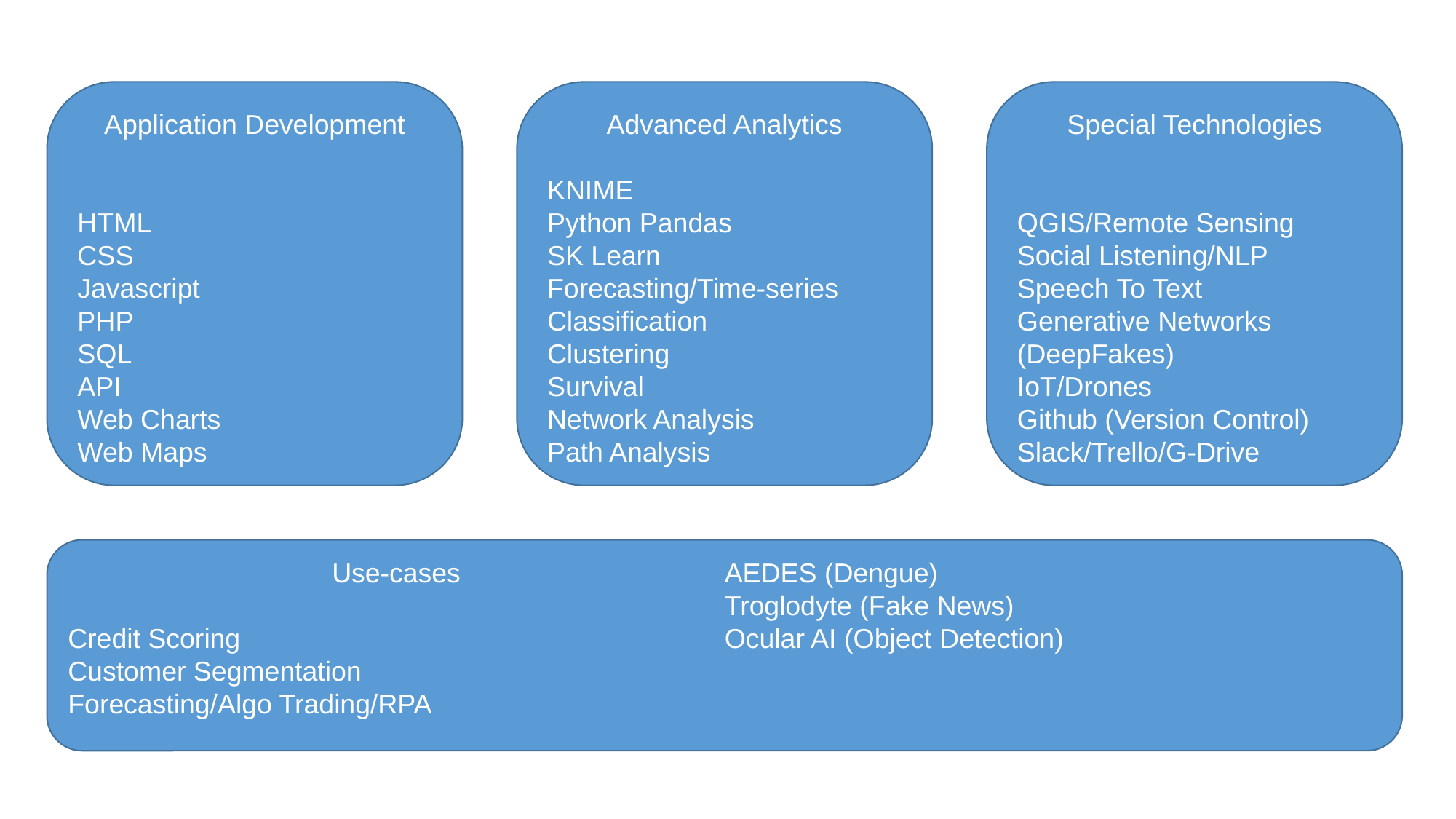

Application Development

HTML
CSS
Javascript
PHP
SQL
API
Web Charts
Web Maps
Advanced Analytics

KNIME
Python Pandas
SK Learn
Forecasting/Time-series
Classification
Clustering
Survival
Network Analysis
Path Analysis

Special Technologies

QGIS/Remote Sensing
Social Listening/NLP
Speech To Text
Generative Networks (DeepFakes)
IoT/Drones
Github (Version Control)
Slack/Trello/G-Drive
Use-cases

Credit Scoring
Customer Segmentation
Forecasting/Algo Trading/RPA
AEDES (Dengue)
Troglodyte (Fake News)
Ocular AI (Object Detection)